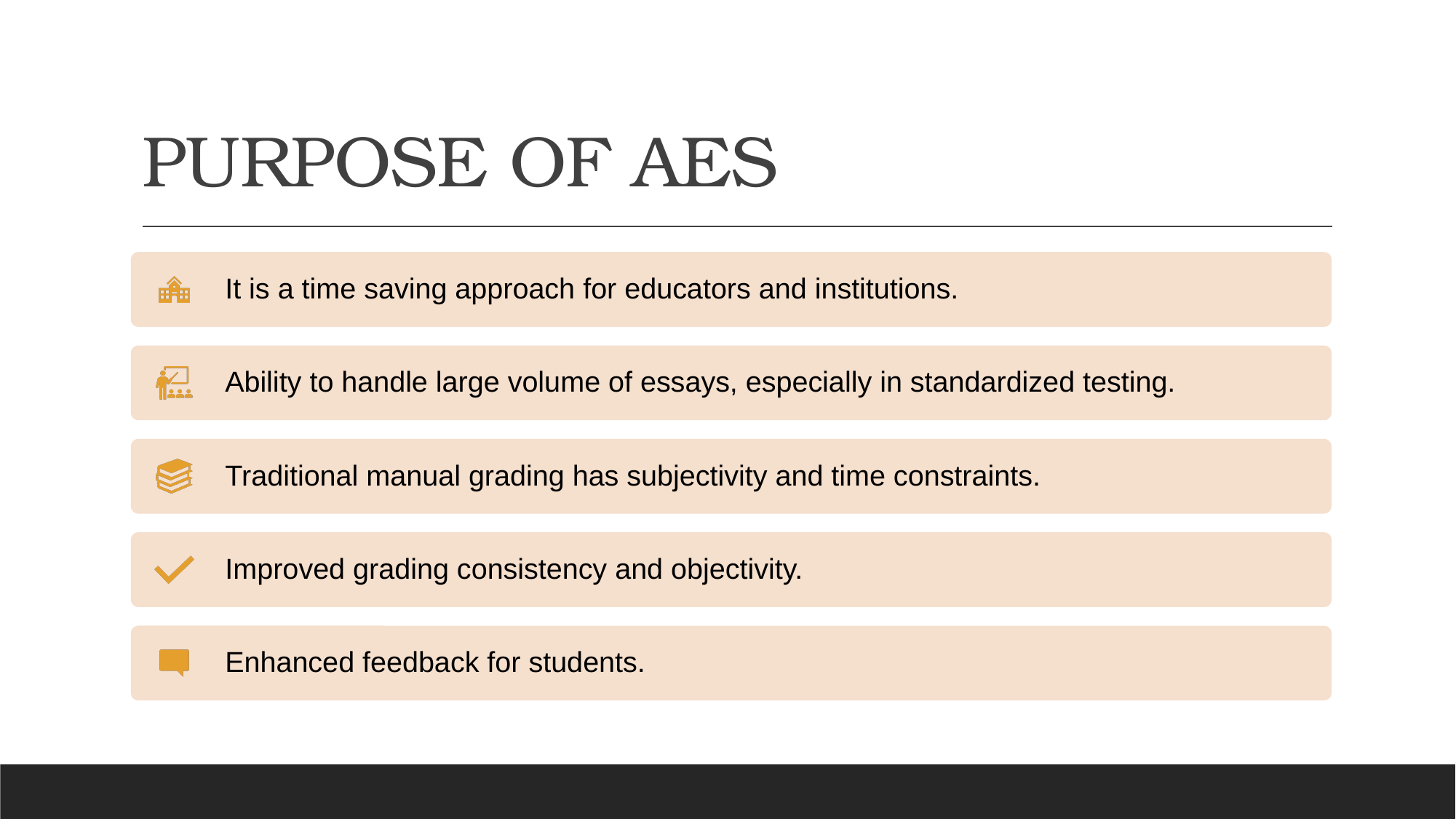

# PURPOSE OF AES
It is a time saving approach for educators and institutions.
Ability to handle large volume of essays, especially in standardized testing.
Traditional manual grading has subjectivity and time constraints.
Improved grading consistency and objectivity.
Enhanced feedback for students.